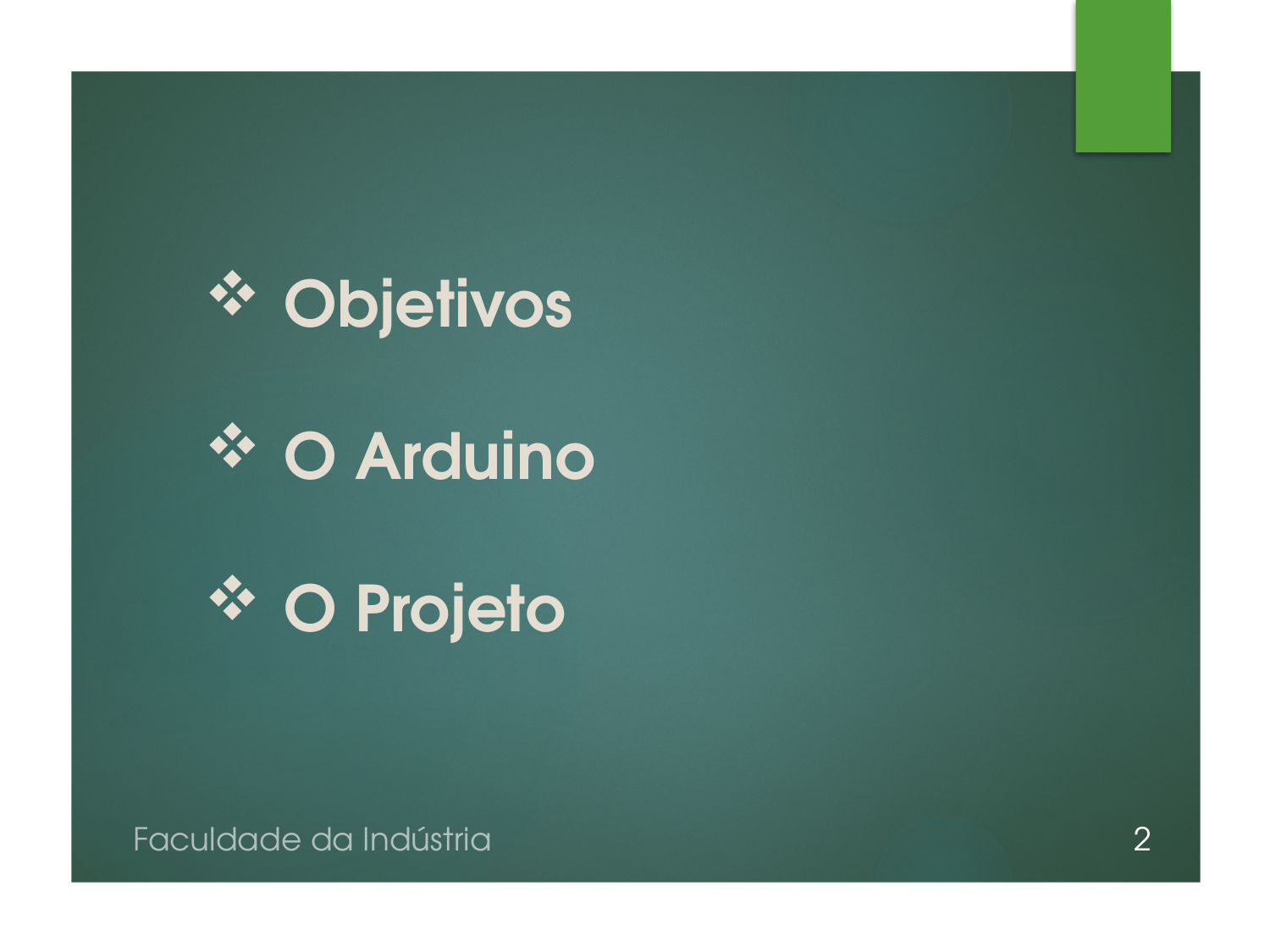

Objetivos

O Arduino

O Projeto

2
Faculdade da Indústria